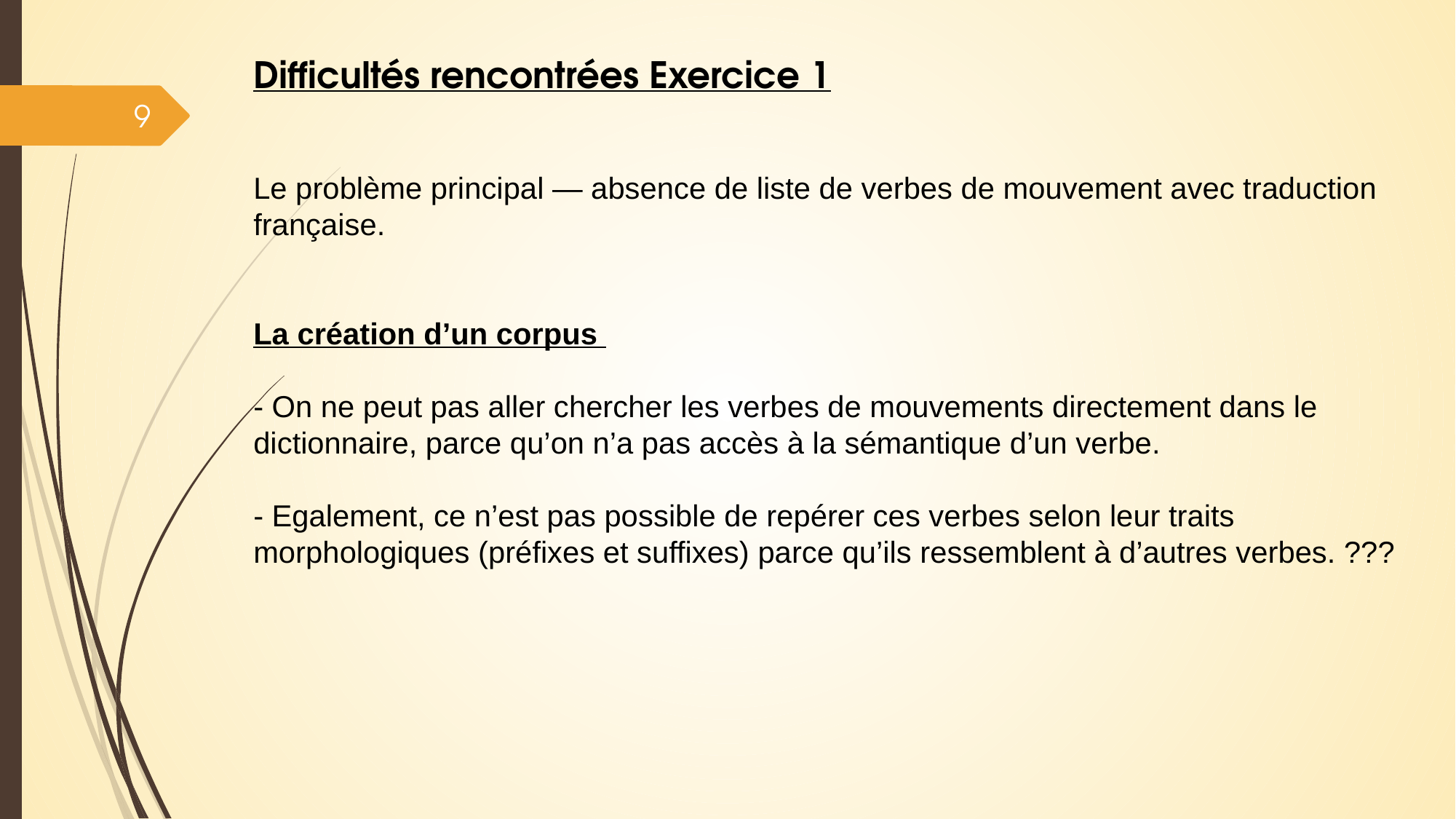

Difficultés rencontrées Exercice 1

Le problème principal — absence de liste de verbes de mouvement avec traduction française.

La création d’un corpus

- On ne peut pas aller chercher les verbes de mouvements directement dans le dictionnaire, parce qu’on n’a pas accès à la sémantique d’un verbe.

- Egalement, ce n’est pas possible de repérer ces verbes selon leur traits morphologiques (préfixes et suffixes) parce qu’ils ressemblent à d’autres verbes. ???

9